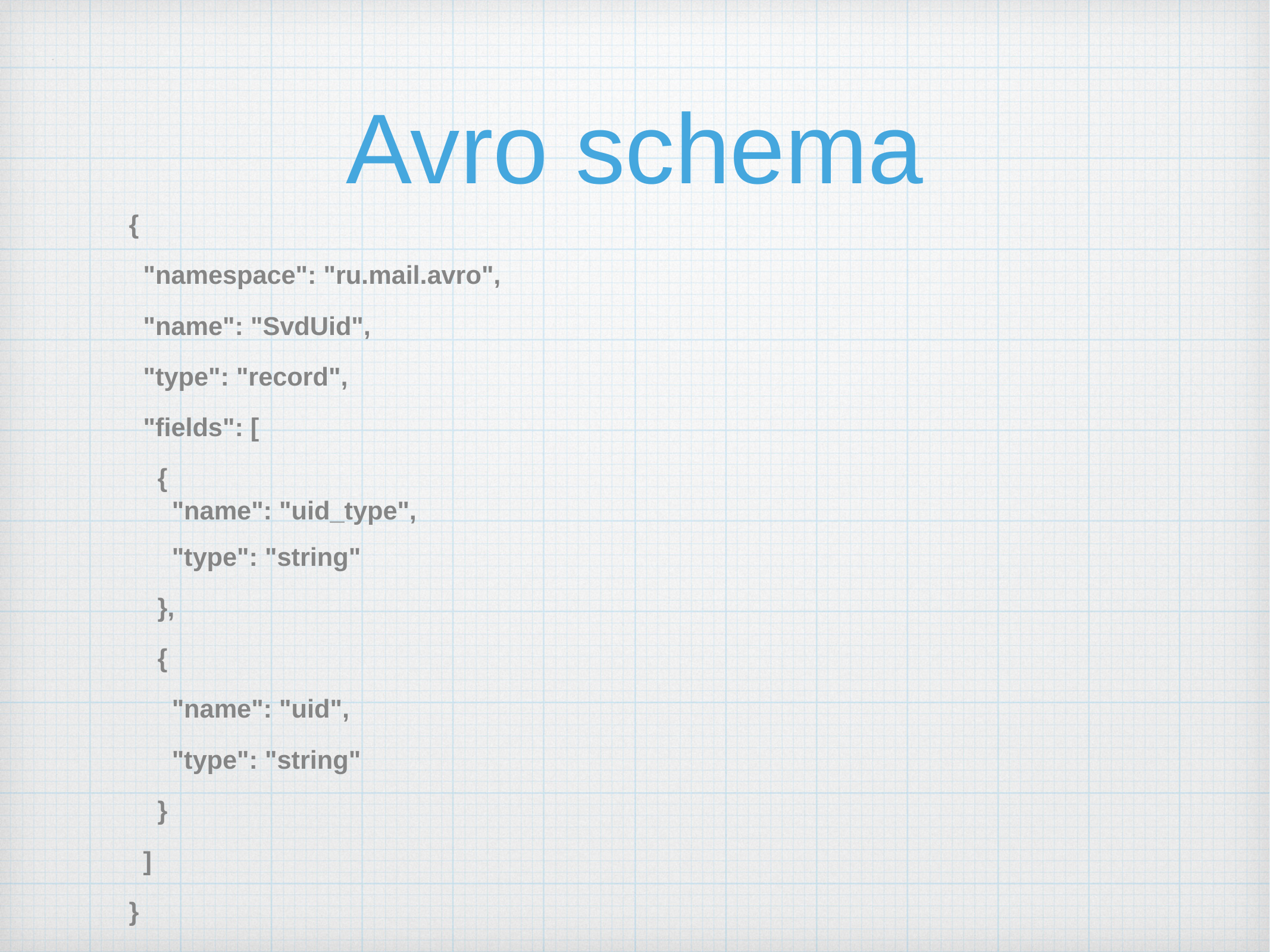

# Avro schema
{
  "namespace": "ru.mail.avro",
  "name": "SvdUid",
  "type": "record",
  "fields": [
    {
      "name": "uid_type",
      "type": "string"
    },
    {
      "name": "uid",
      "type": "string"
    }
  ]
}